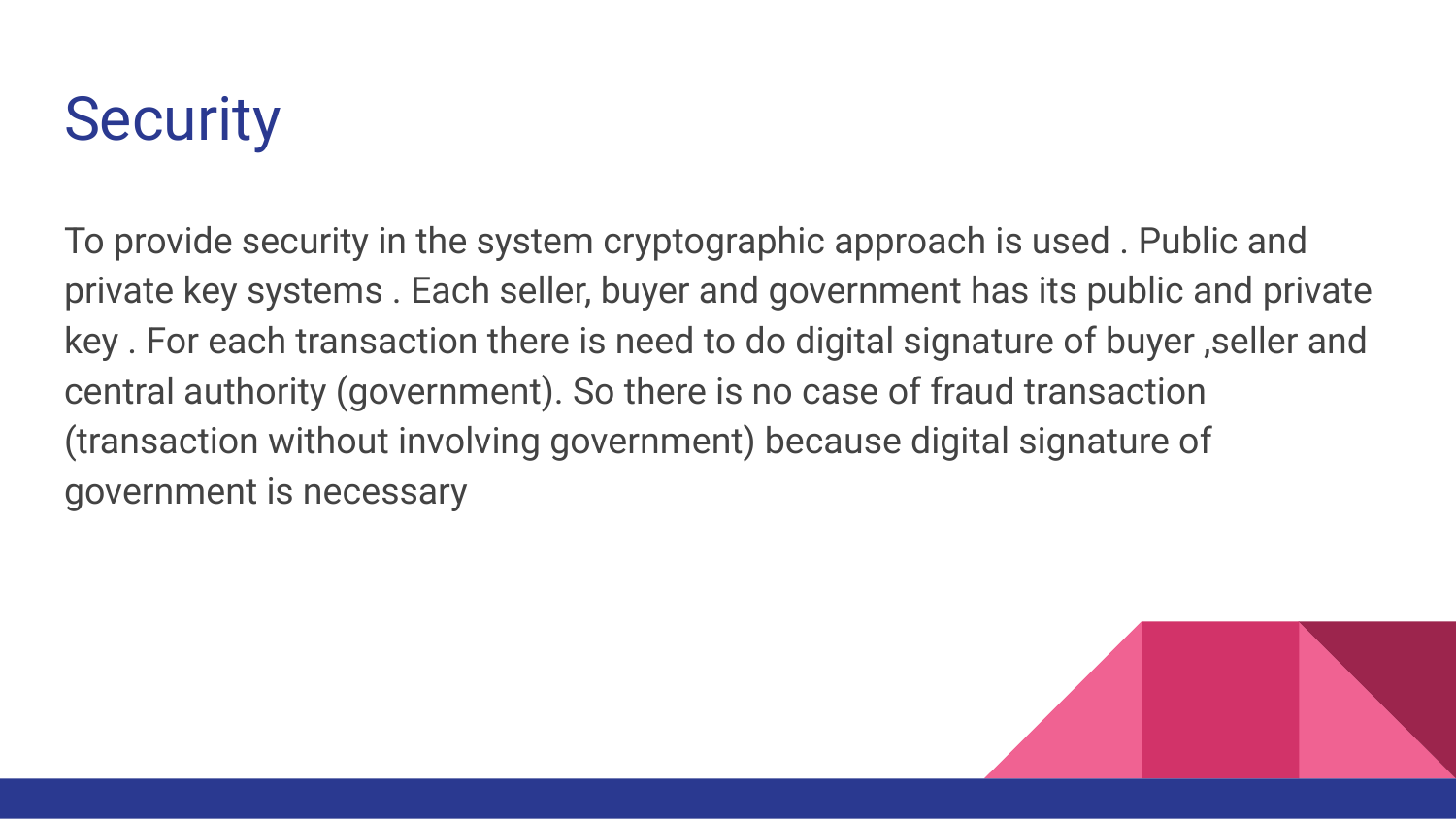

# Security
To provide security in the system cryptographic approach is used . Public and private key systems . Each seller, buyer and government has its public and private key . For each transaction there is need to do digital signature of buyer ,seller and central authority (government). So there is no case of fraud transaction (transaction without involving government) because digital signature of government is necessary